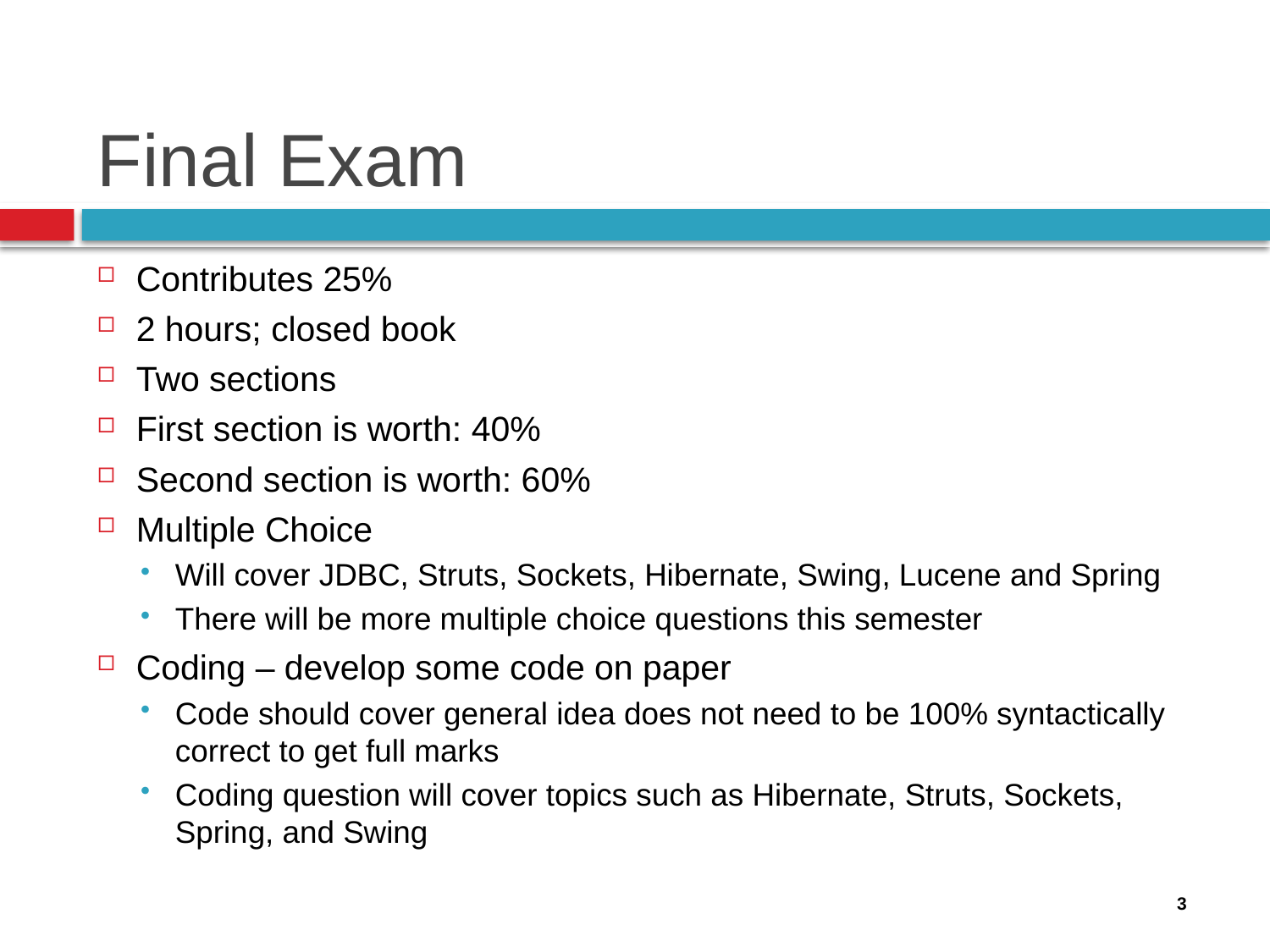

# Final Exam
Contributes 25%
2 hours; closed book
Two sections
First section is worth: 40%
Second section is worth: 60%
Multiple Choice
Will cover JDBC, Struts, Sockets, Hibernate, Swing, Lucene and Spring
There will be more multiple choice questions this semester
Coding – develop some code on paper
Code should cover general idea does not need to be 100% syntactically correct to get full marks
Coding question will cover topics such as Hibernate, Struts, Sockets, Spring, and Swing